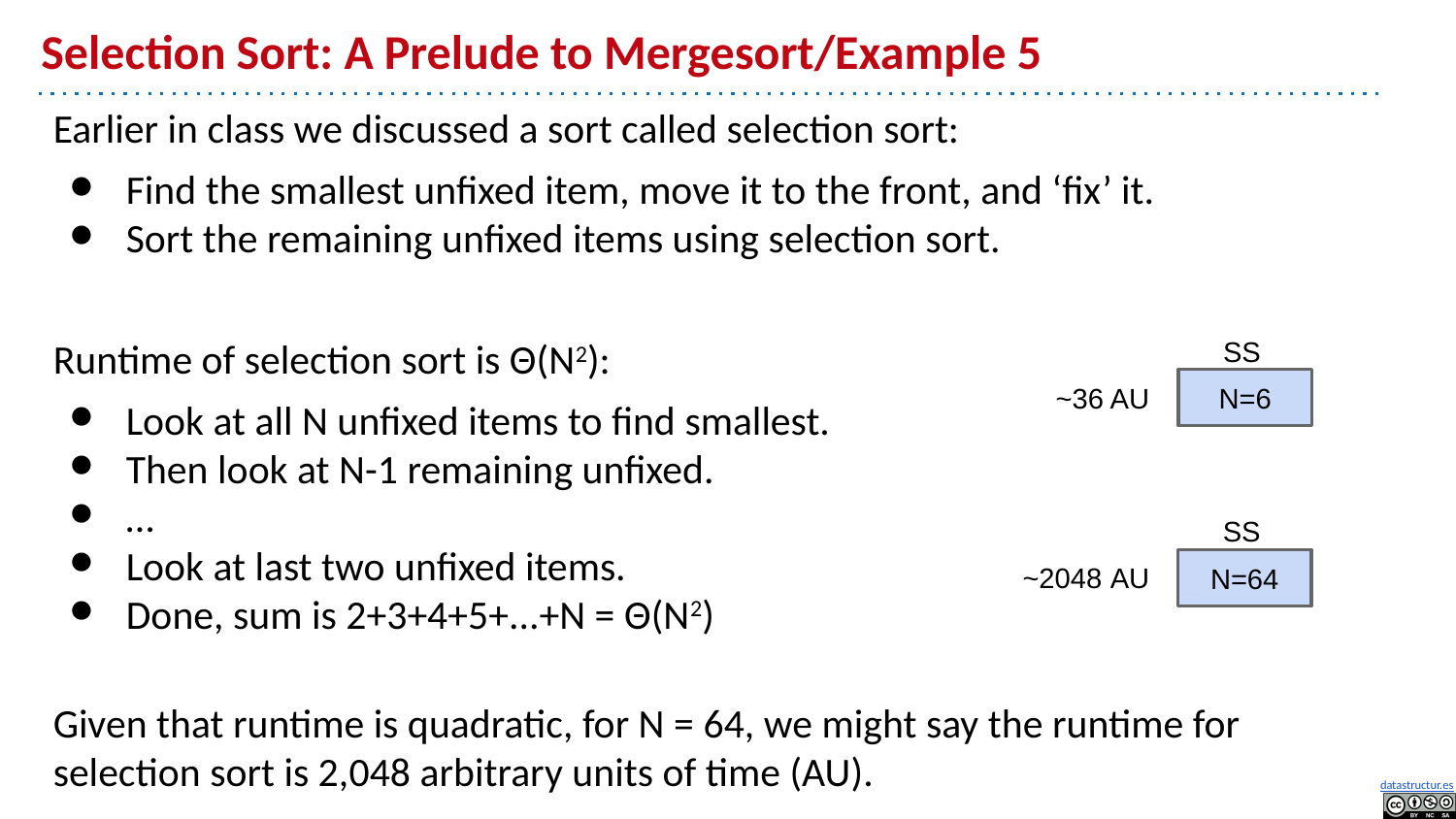

# Selection Sort: A Prelude to Mergesort/Example 5
Earlier in class we discussed a sort called selection sort:
Find the smallest unfixed item, move it to the front, and ‘fix’ it.
Sort the remaining unfixed items using selection sort.

Runtime of selection sort is Θ(N2):
Look at all N unfixed items to find smallest.
Then look at N-1 remaining unfixed.
…
Look at last two unfixed items.
Done, sum is 2+3+4+5+...+N = Θ(N2)
Given that runtime is quadratic, for N = 64, we might say the runtime for selection sort is 2,048 arbitrary units of time (AU).
SS
~36 AU
N=6
SS
~2048 AU
N=64